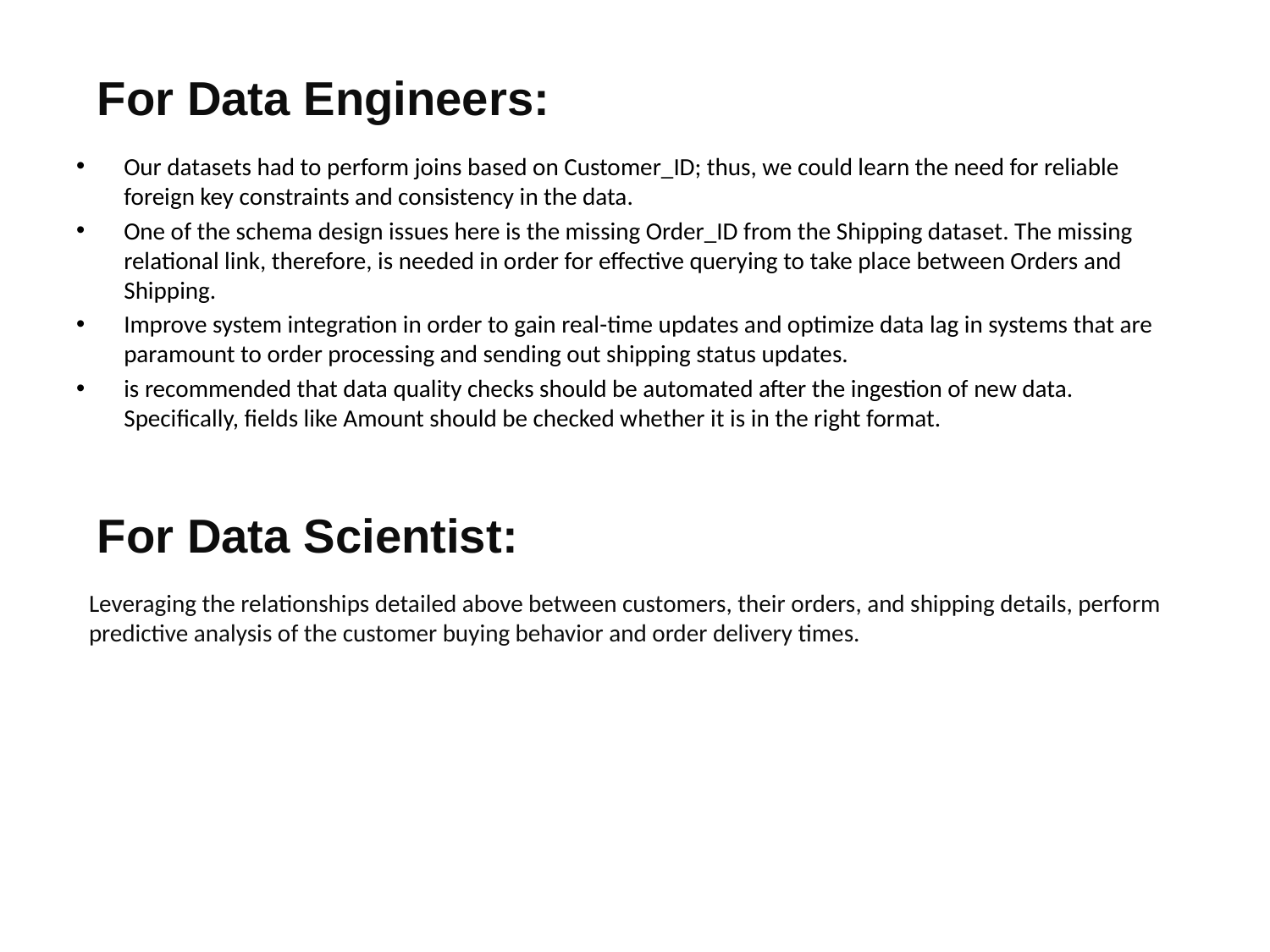

For Data Engineers:
Our datasets had to perform joins based on Customer_ID; thus, we could learn the need for reliable foreign key constraints and consistency in the data.
One of the schema design issues here is the missing Order_ID from the Shipping dataset. The missing relational link, therefore, is needed in order for effective querying to take place between Orders and Shipping.
Improve system integration in order to gain real-time updates and optimize data lag in systems that are paramount to order processing and sending out shipping status updates.
is recommended that data quality checks should be automated after the ingestion of new data. Specifically, fields like Amount should be checked whether it is in the right format.
# For Data Scientist:
Leveraging the relationships detailed above between customers, their orders, and shipping details, perform predictive analysis of the customer buying behavior and order delivery times.